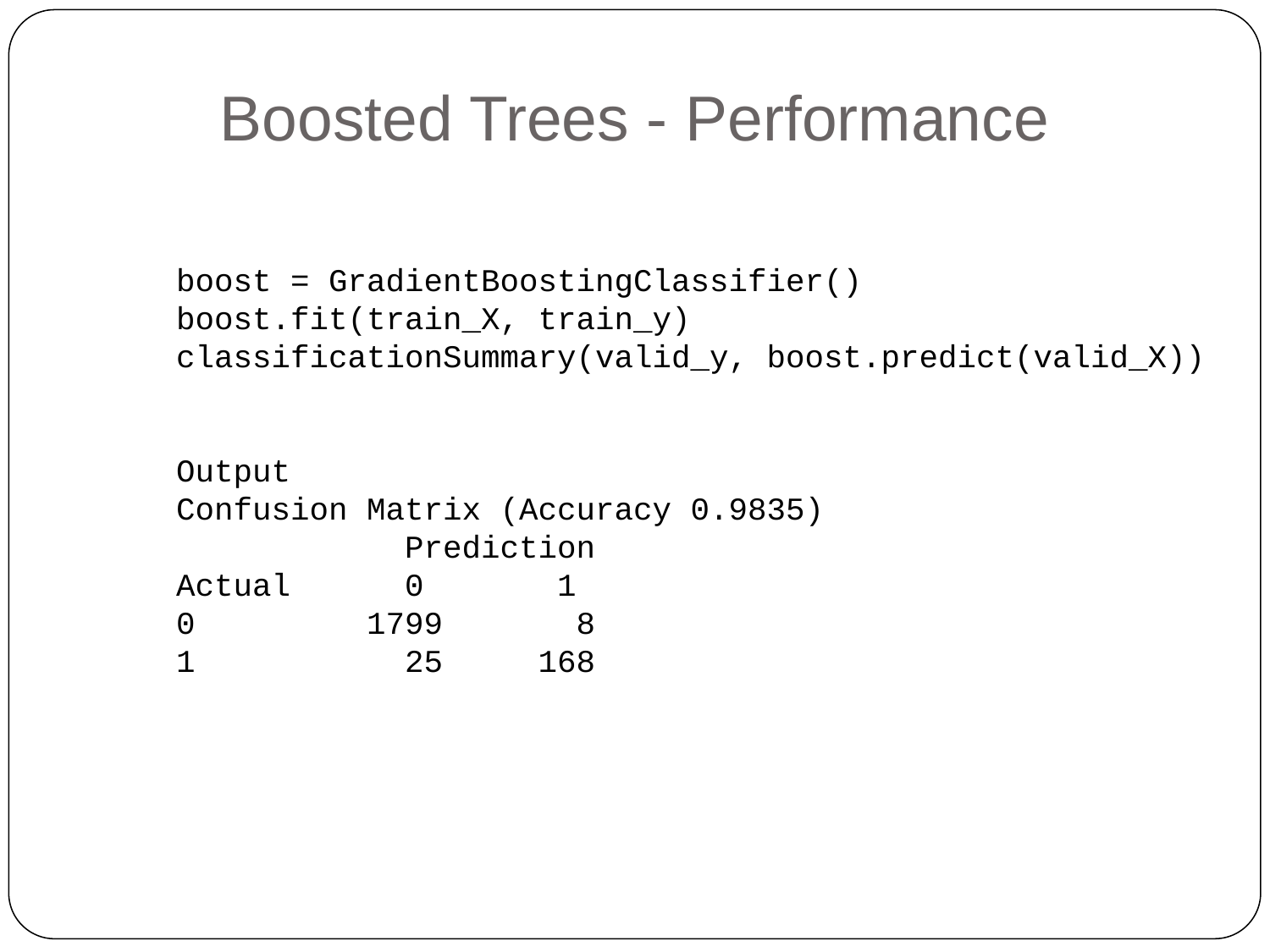

# Boosted Trees - Performance
boost = GradientBoostingClassifier()
boost.fit(train_X, train_y)
classificationSummary(valid_y, boost.predict(valid_X))

Output
Confusion Matrix (Accuracy 0.9835)
            Prediction
Actual      0       1
0         1799       8
1           25     168